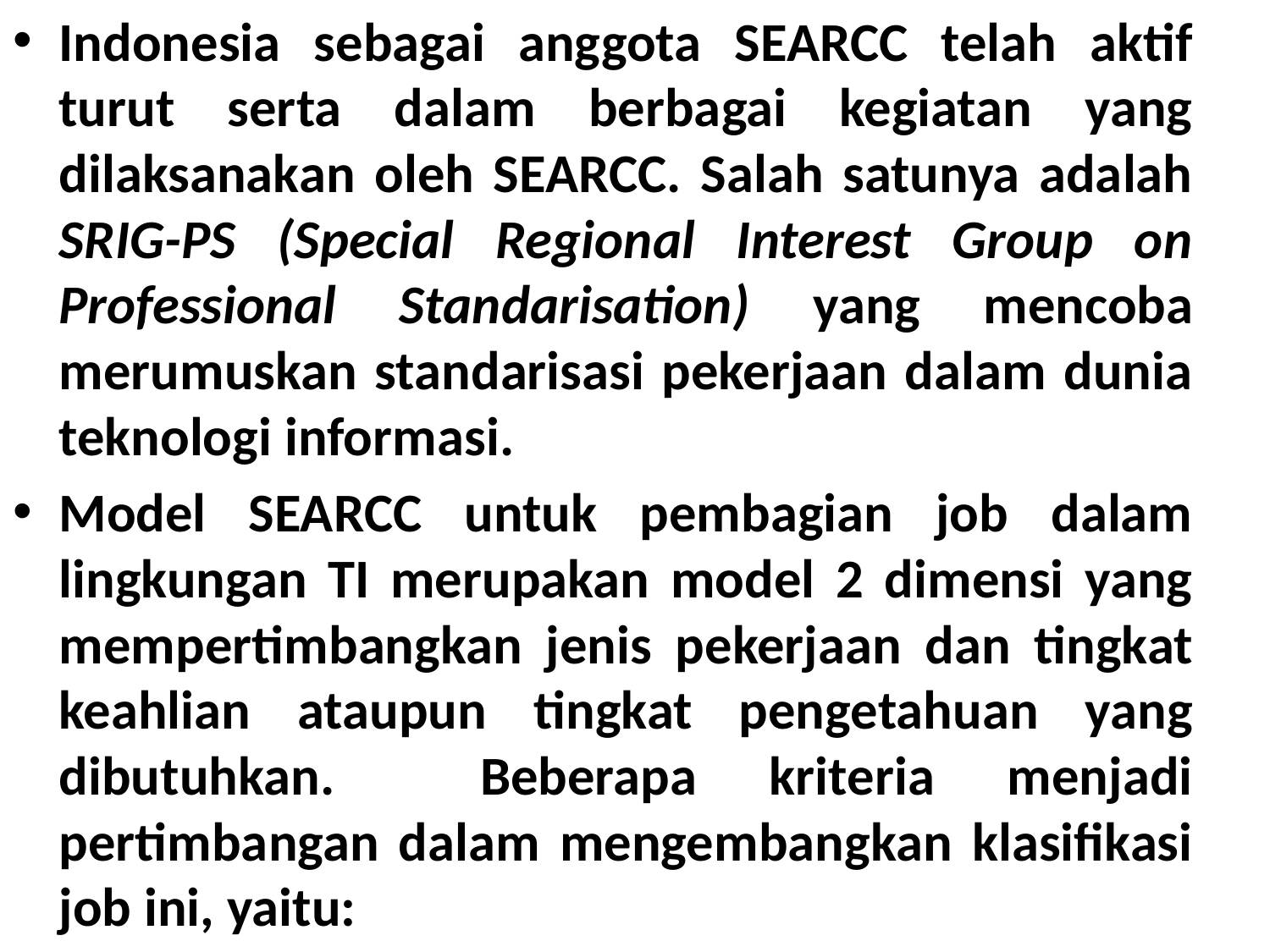

Indonesia sebagai anggota SEARCC telah aktif turut serta dalam berbagai kegiatan yang dilaksanakan oleh SEARCC. Salah satunya adalah SRIG-PS (Special Regional Interest Group on Professional Standarisation) yang mencoba merumuskan standarisasi pekerjaan dalam dunia teknologi informasi.
Model SEARCC untuk pembagian job dalam lingkungan TI merupakan model 2 dimensi yang mempertimbangkan jenis pekerjaan dan tingkat keahlian ataupun tingkat pengetahuan yang dibutuhkan.  Beberapa kriteria menjadi pertimbangan dalam mengembangkan klasifikasi job ini, yaitu: